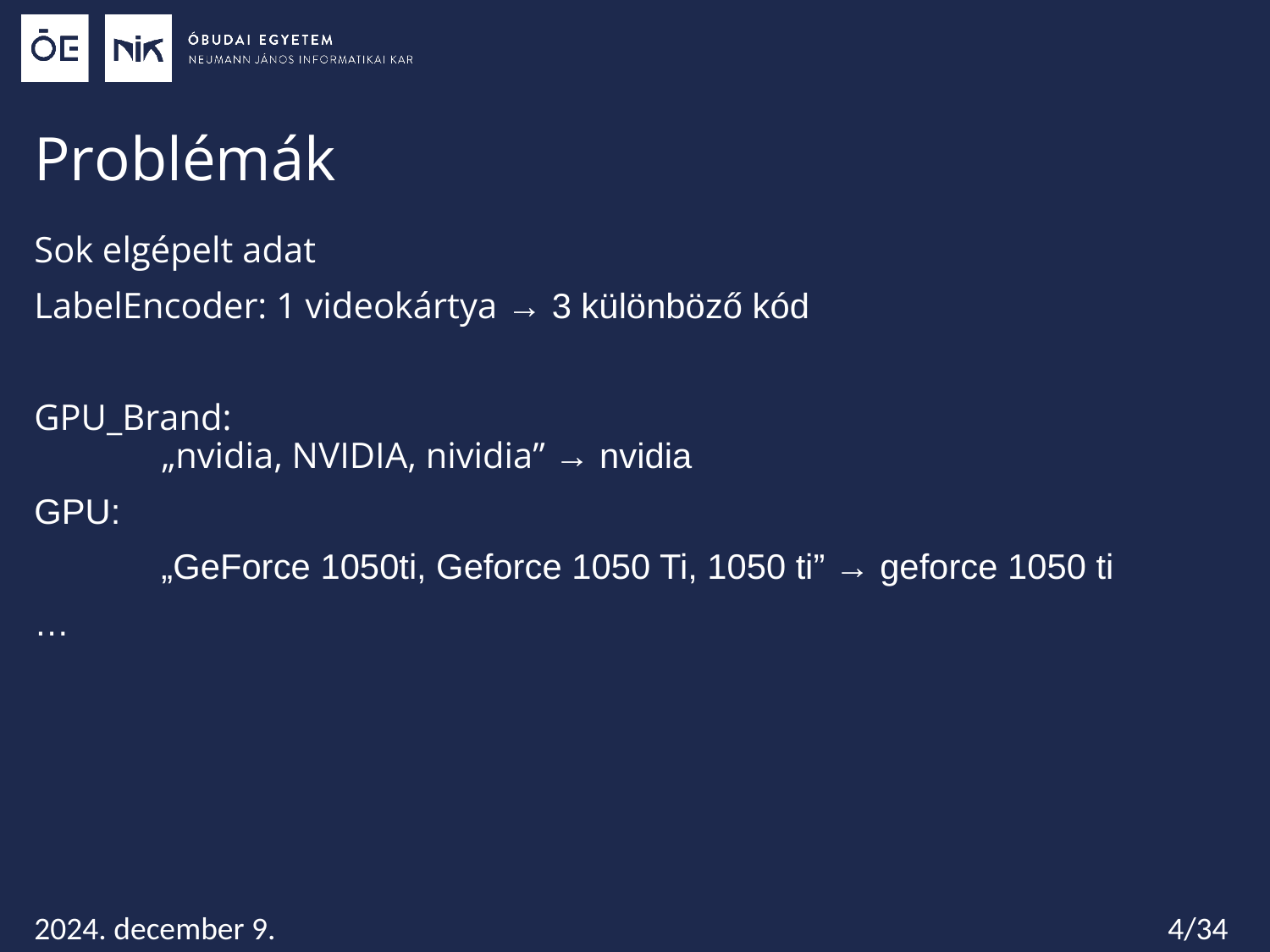

# Problémák
Sok elgépelt adat
LabelEncoder: 1 videokártya → 3 különböző kód

GPU_Brand:
	„nvidia, NVIDIA, nividia” → nvidia
GPU:
	„GeForce 1050ti, Geforce 1050 Ti, 1050 ti” → geforce 1050 ti
…
4/34